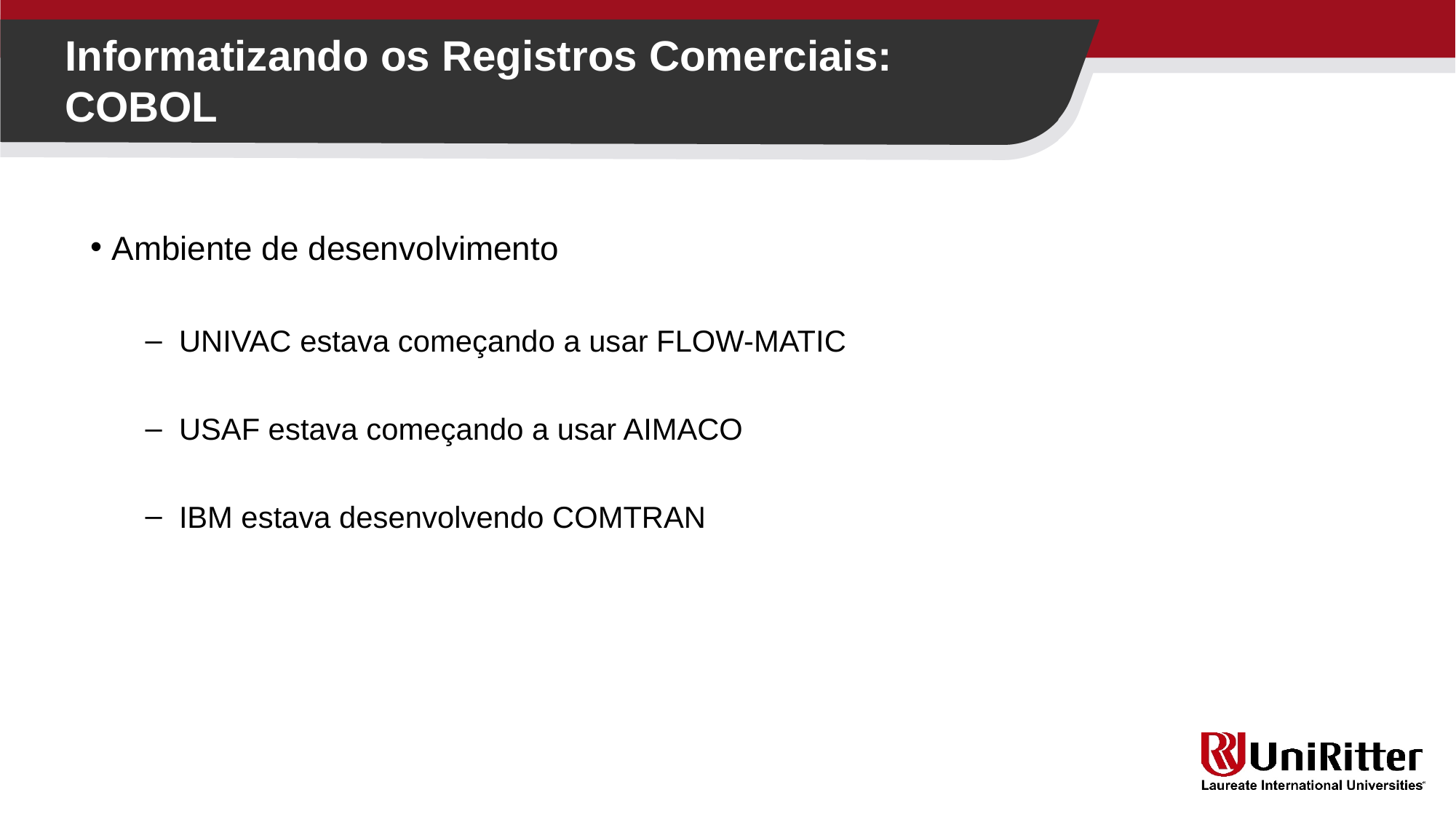

Informatizando os Registros Comerciais: COBOL
Ambiente de desenvolvimento

UNIVAC estava começando a usar FLOW-MATIC

USAF estava começando a usar AIMACO

IBM estava desenvolvendo COMTRAN